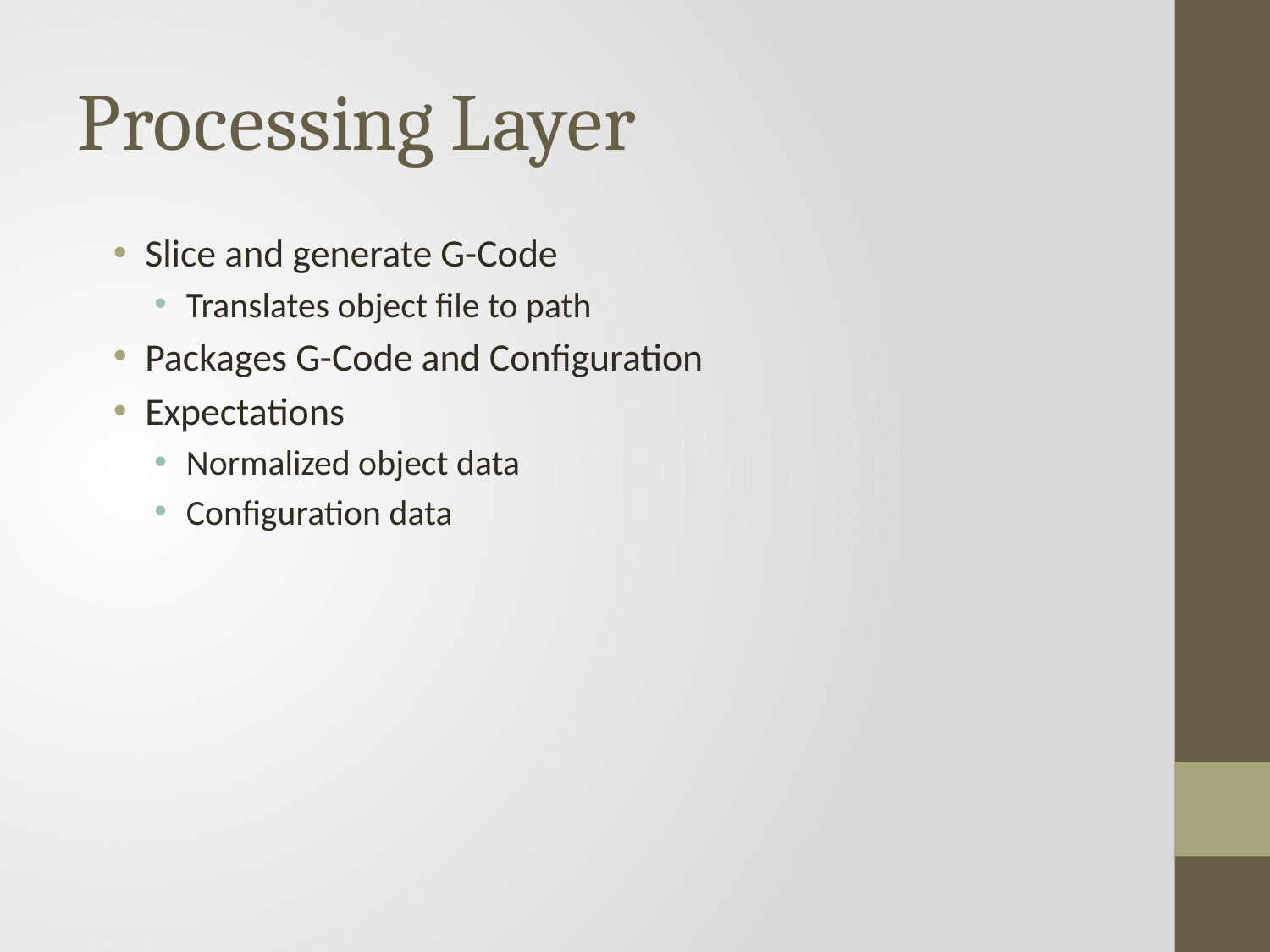

# Processing Layer
Slice and generate G-Code
Translates object file to path
Packages G-Code and Configuration
Expectations
Normalized object data
Configuration data